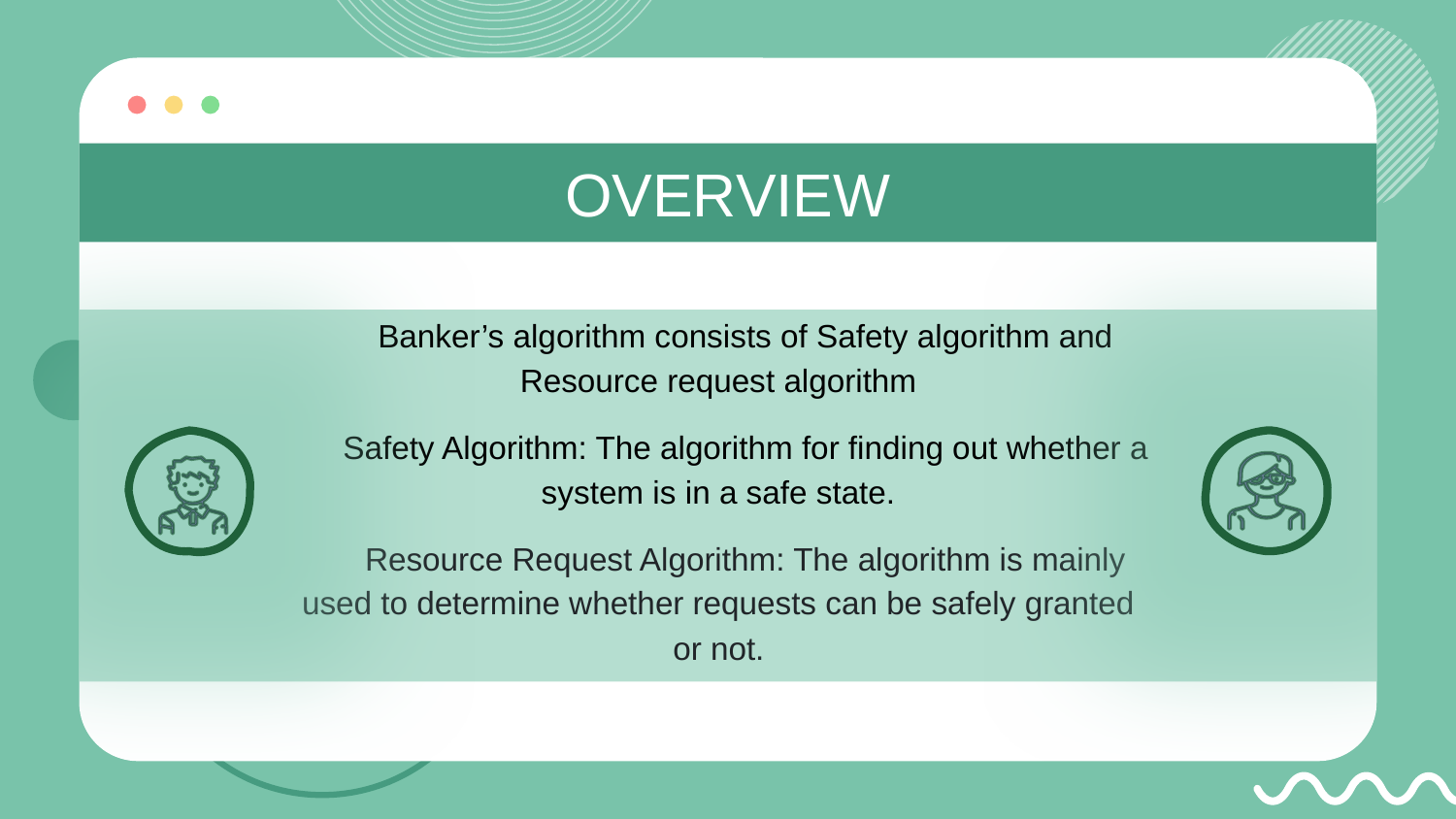

# OVERVIEW
Banker’s algorithm consists of Safety algorithm and Resource request algorithm
Safety Algorithm: The algorithm for finding out whether a system is in a safe state.
Resource Request Algorithm: The algorithm is mainly used to determine whether requests can be safely granted or not.